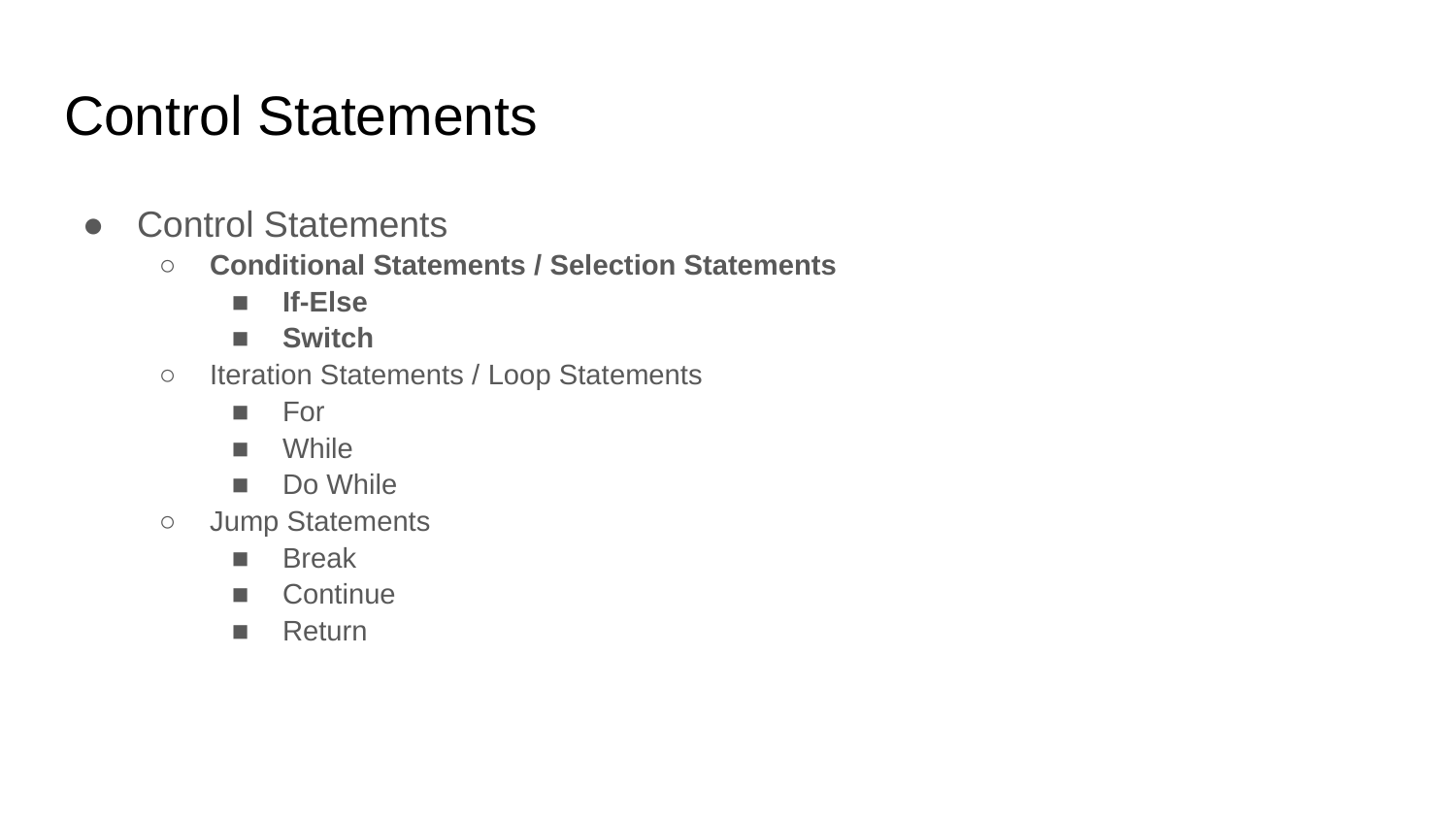

# Control Statements
Control Statements
Conditional Statements / Selection Statements
If-Else
Switch
Iteration Statements / Loop Statements
For
While
Do While
Jump Statements
Break
Continue
Return